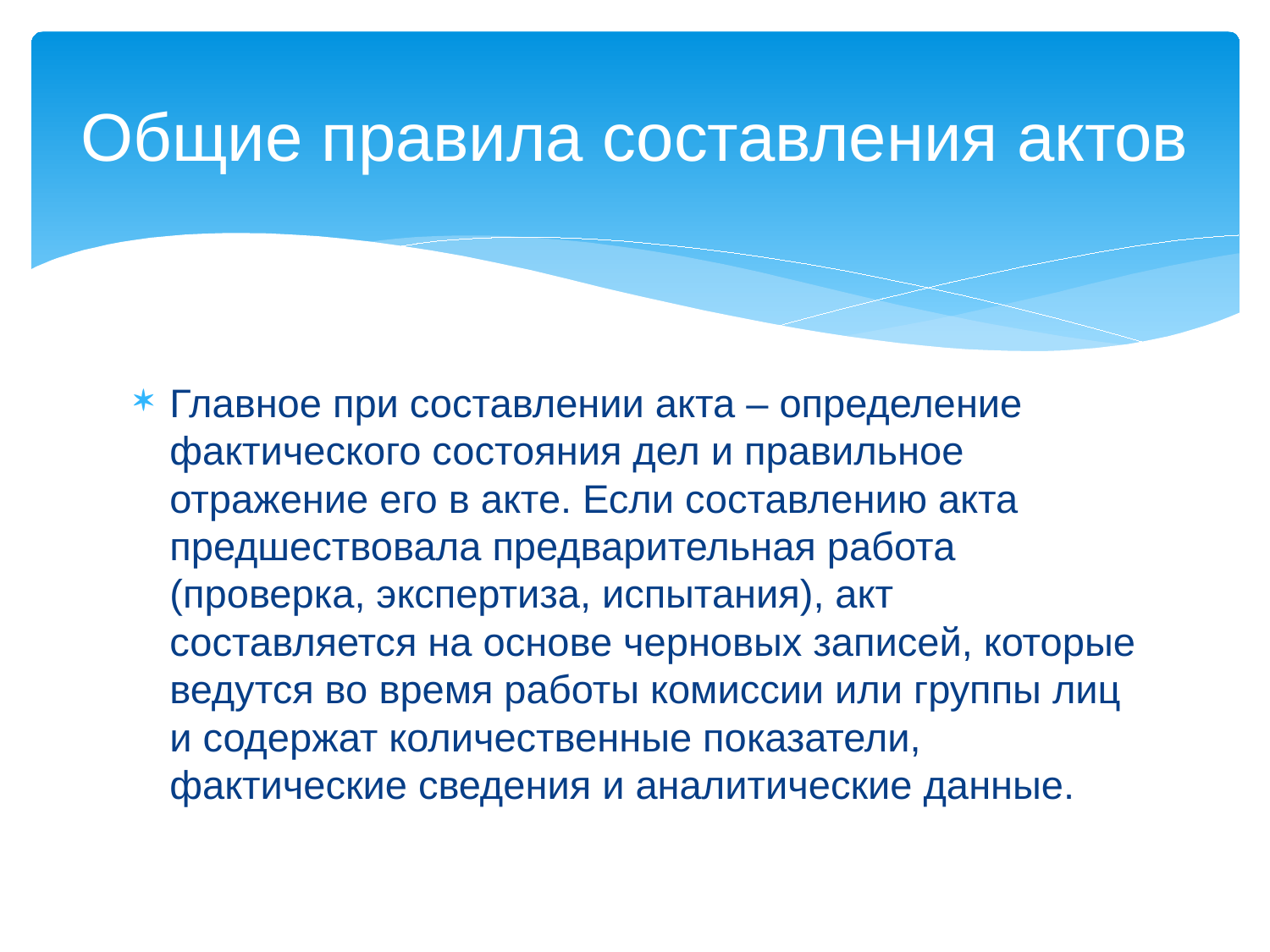

# Общие правила составления актов
Главное при составлении акта – определение фактического состояния дел и правильное отражение его в акте. Если составлению акта предшествовала предварительная работа (проверка, экспертиза, испытания), акт составляется на основе черновых записей, которые ведутся во время работы комиссии или группы лиц и содержат количественные показатели, фактические сведения и аналитические данные.